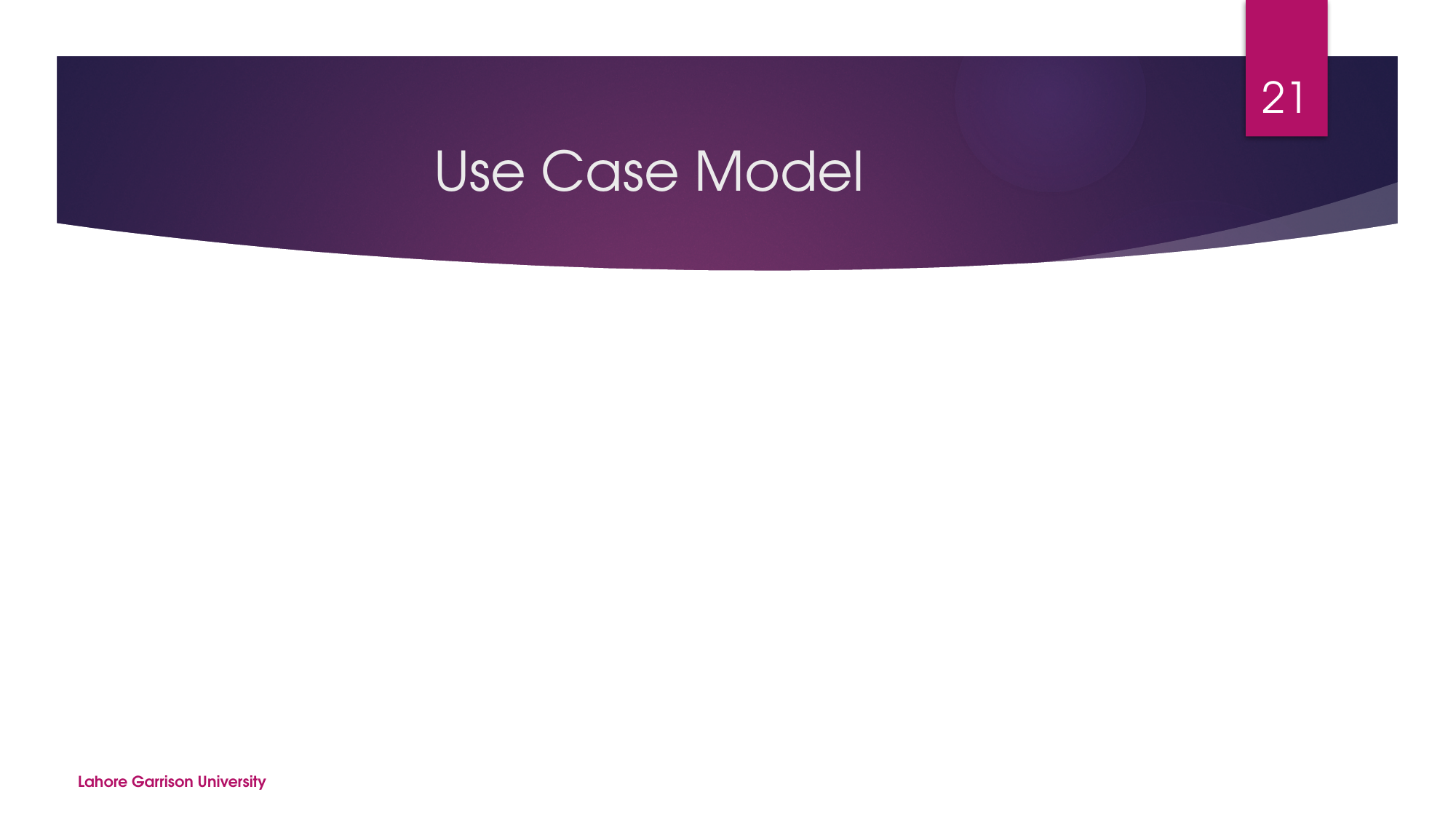

21
# Use Case Model
Lahore Garrison University